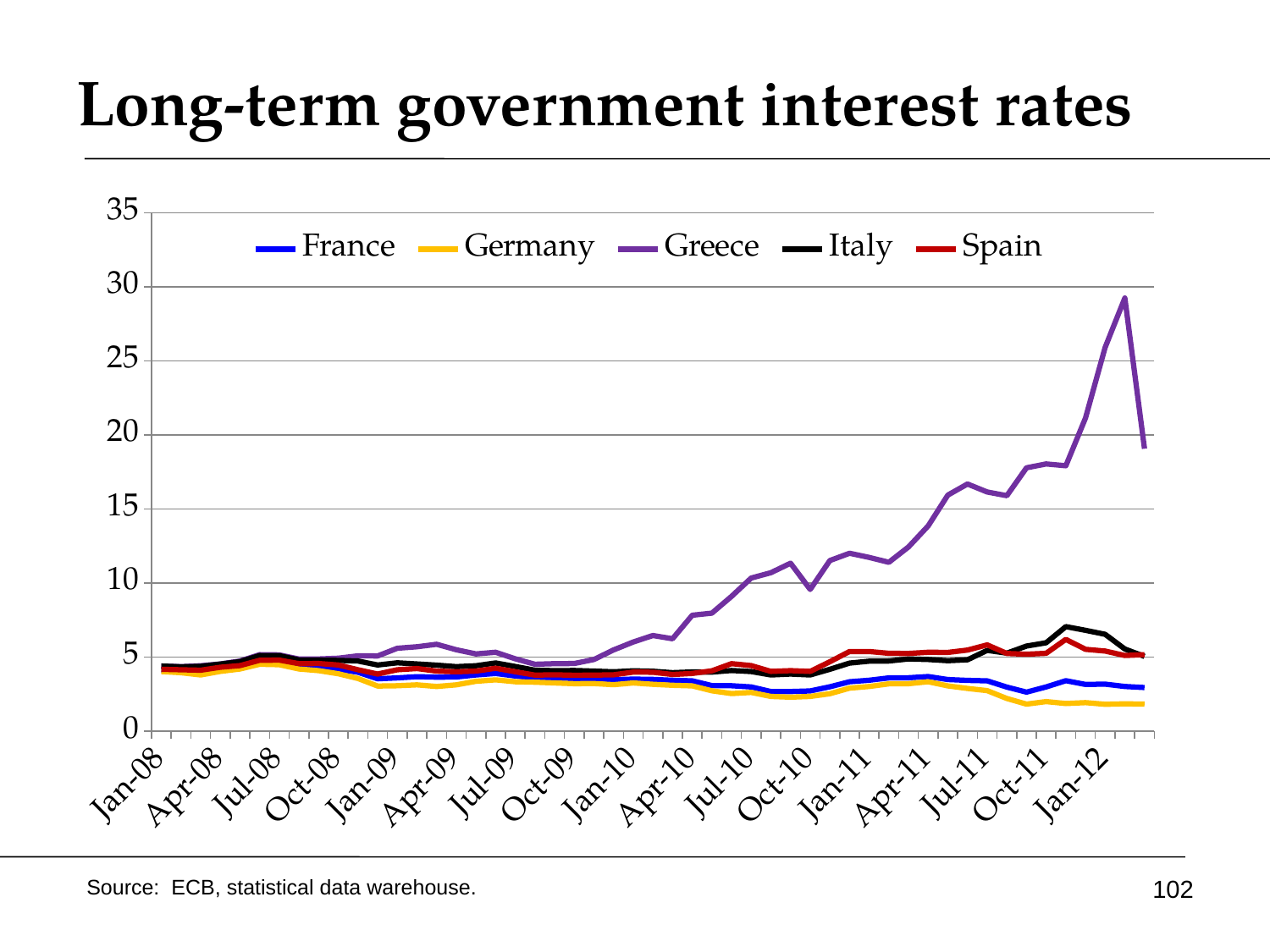

# Long-term government interest rates

### Chart

| Category | France | Germany | Greece | Italy | Spain |
|---|---|---|---|---|---|
| 39448 | 4.1499999999999995 | 4.03 | 4.4 | 4.4 | 4.18 |
| 39479 | 4.08 | 3.9499999999999997 | 4.3599999999999985 | 4.35 | 4.1499999999999995 |
| 39508 | 4.02 | 3.8 | 4.42 | 4.38 | 4.1199999999999966 |
| 39539 | 4.27 | 4.04 | 4.54 | 4.53 | 4.3199999999999985 |
| 39569 | 4.41 | 4.2 | 4.74 | 4.7 | 4.430000000000002 |
| 39600 | 4.73 | 4.52 | 5.17 | 5.1099999999999985 | 4.79 |
| 39630 | 4.6899999999999995 | 4.49 | 5.1499999999999995 | 5.1 | 4.8 |
| 39661 | 4.4 | 4.2 | 4.87 | 4.81 | 4.56 |
| 39692 | 4.3599999999999985 | 4.09 | 4.88 | 4.8 | 4.57 |
| 39722 | 4.18 | 3.88 | 4.930000000000002 | 4.78 | 4.470000000000002 |
| 39753 | 3.98 | 3.56 | 5.09 | 4.74 | 4.1499999999999995 |
| 39783 | 3.54 | 3.05 | 5.08 | 4.470000000000002 | 3.86 |
| 39814 | 3.6 | 3.07 | 5.6 | 4.6199999999999966 | 4.1499999999999995 |
| 39845 | 3.68 | 3.13 | 5.7 | 4.54 | 4.23 |
| 39873 | 3.65 | 3.02 | 5.87 | 4.46 | 4.06 |
| 39904 | 3.66 | 3.13 | 5.5 | 4.3599999999999985 | 4.01 |
| 39934 | 3.8 | 3.3699999999999997 | 5.22 | 4.42 | 4.06 |
| 39965 | 3.9 | 3.4699999999999998 | 5.33 | 4.6099999999999985 | 4.25 |
| 39995 | 3.73 | 3.34 | 4.89 | 4.37 | 4.01 |
| 40026 | 3.59 | 3.3099999999999987 | 4.52 | 4.1199999999999966 | 3.79 |
| 40057 | 3.59 | 3.2600000000000002 | 4.56 | 4.09 | 3.8099999999999987 |
| 40087 | 3.56 | 3.21 | 4.57 | 4.1 | 3.7800000000000002 |
| 40118 | 3.56 | 3.22 | 4.84 | 4.06 | 3.79 |
| 40148 | 3.48 | 3.14 | 5.49 | 4.01 | 3.8099999999999987 |
| 40179 | 3.52 | 3.2600000000000002 | 6.02 | 4.08 | 3.9899999999999998 |
| 40210 | 3.5 | 3.17 | 6.46 | 4.05 | 3.98 |
| 40238 | 3.44 | 3.1 | 6.24 | 3.9499999999999997 | 3.8299999999999987 |
| 40269 | 3.4 | 3.06 | 7.83 | 4.0 | 3.9 |
| 40299 | 3.08 | 2.73 | 7.970000000000002 | 3.9899999999999998 | 4.08 |
| 40330 | 3.07 | 2.54 | 9.1 | 4.1 | 4.56 |
| 40360 | 2.9899999999999998 | 2.62 | 10.34 | 4.03 | 4.430000000000002 |
| 40391 | 2.68 | 2.3499999999999988 | 10.7 | 3.8 | 4.04 |
| 40422 | 2.68 | 2.3 | 11.34 | 3.86 | 4.09 |
| 40452 | 2.72 | 2.3499999999999988 | 9.57 | 3.8 | 4.04 |
| 40483 | 3.0 | 2.53 | 11.52 | 4.18 | 4.6899999999999995 |
| 40513 | 3.34 | 2.9099999999999997 | 12.01 | 4.6 | 5.38 |
| 40544 | 3.44 | 3.02 | 11.729999999999999 | 4.73 | 5.38 |
| 40575 | 3.6 | 3.2 | 11.4 | 4.74 | 5.26 |
| 40603 | 3.61 | 3.21 | 12.44 | 4.88 | 5.25 |
| 40634 | 3.69 | 3.34 | 13.860000000000012 | 4.84 | 5.33 |
| 40664 | 3.4899999999999998 | 3.06 | 15.94 | 4.76 | 5.3199999999999985 |
| 40695 | 3.4299999999999997 | 2.8899999999999997 | 16.69 | 4.8199999999999985 | 5.48 |
| 40725 | 3.4 | 2.74 | 16.15 | 5.46 | 5.83 |
| 40756 | 2.98 | 2.21 | 15.9 | 5.270000000000001 | 5.25 |
| 40787 | 2.64 | 1.83 | 17.779999999999987 | 5.75 | 5.2 |
| 40817 | 2.9899999999999998 | 2.0 | 18.04 | 5.970000000000002 | 5.26 |
| 40848 | 3.4099999999999997 | 1.87 | 17.92 | 7.06 | 6.2 |
| 40878 | 3.16 | 1.9300000000000015 | 21.14 | 6.81 | 5.53 |
| 40909 | 3.18 | 1.82 | 25.91 | 6.54 | 5.41 |
| 40940 | 3.02 | 1.85 | 29.24 | 5.55 | 5.1099999999999985 |
| 40969 | 2.9499999999999997 | 1.83 | 19.07 | 5.05 | 5.17 |
102
Source:  ECB, statistical data warehouse.